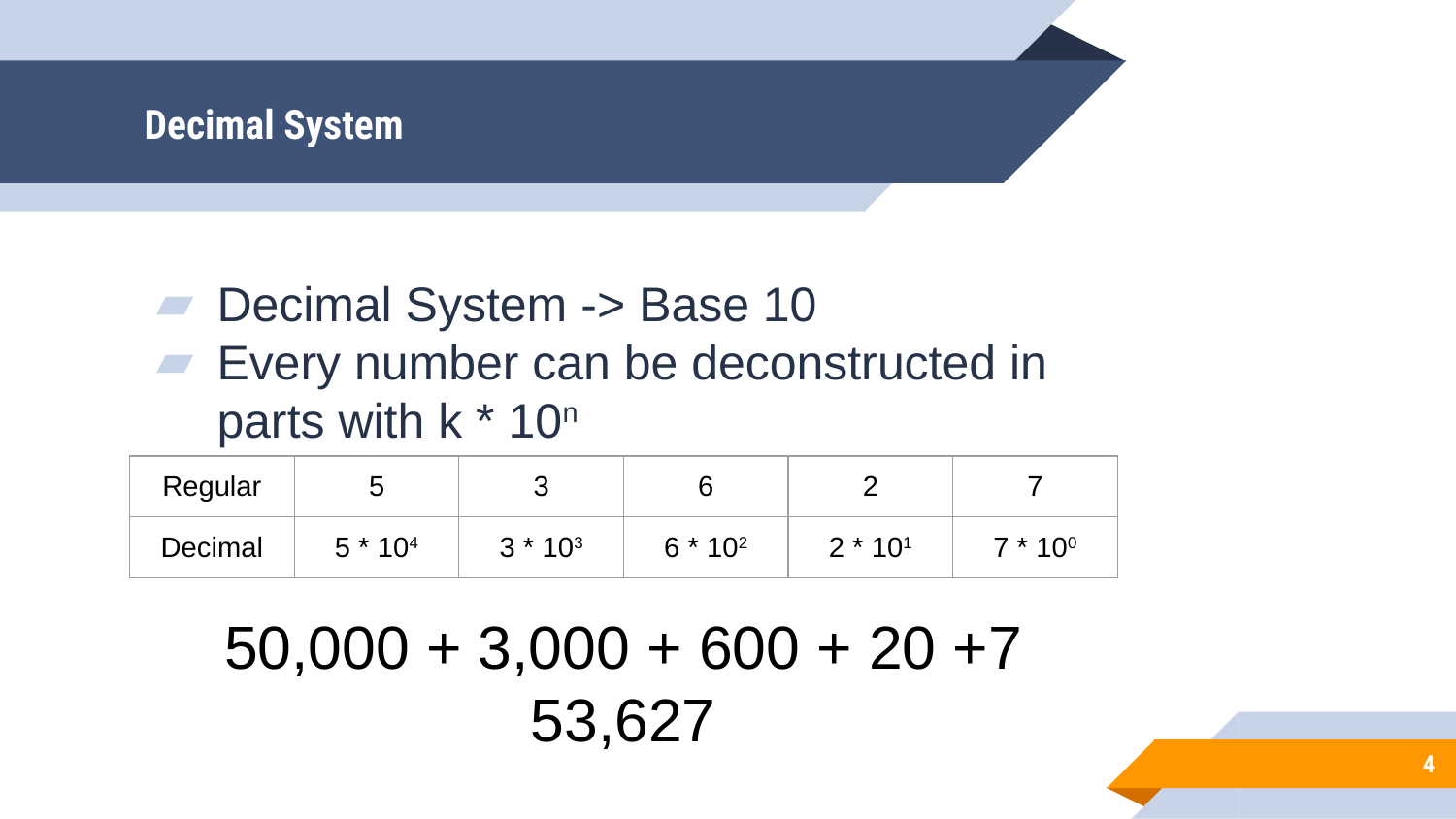

# Decimal System
Decimal System -> Base 10
Every number can be deconstructed in parts with k * 10n

| Regular | 5 | 3 | 6 | 2 | 7 |
| --- | --- | --- | --- | --- | --- |
| Decimal | 5 \* 104 | 3 \* 103 | 6 \* 102 | 2 \* 101 | 7 \* 100 |
50,000 + 3,000 + 600 + 20 +7
53,627
4